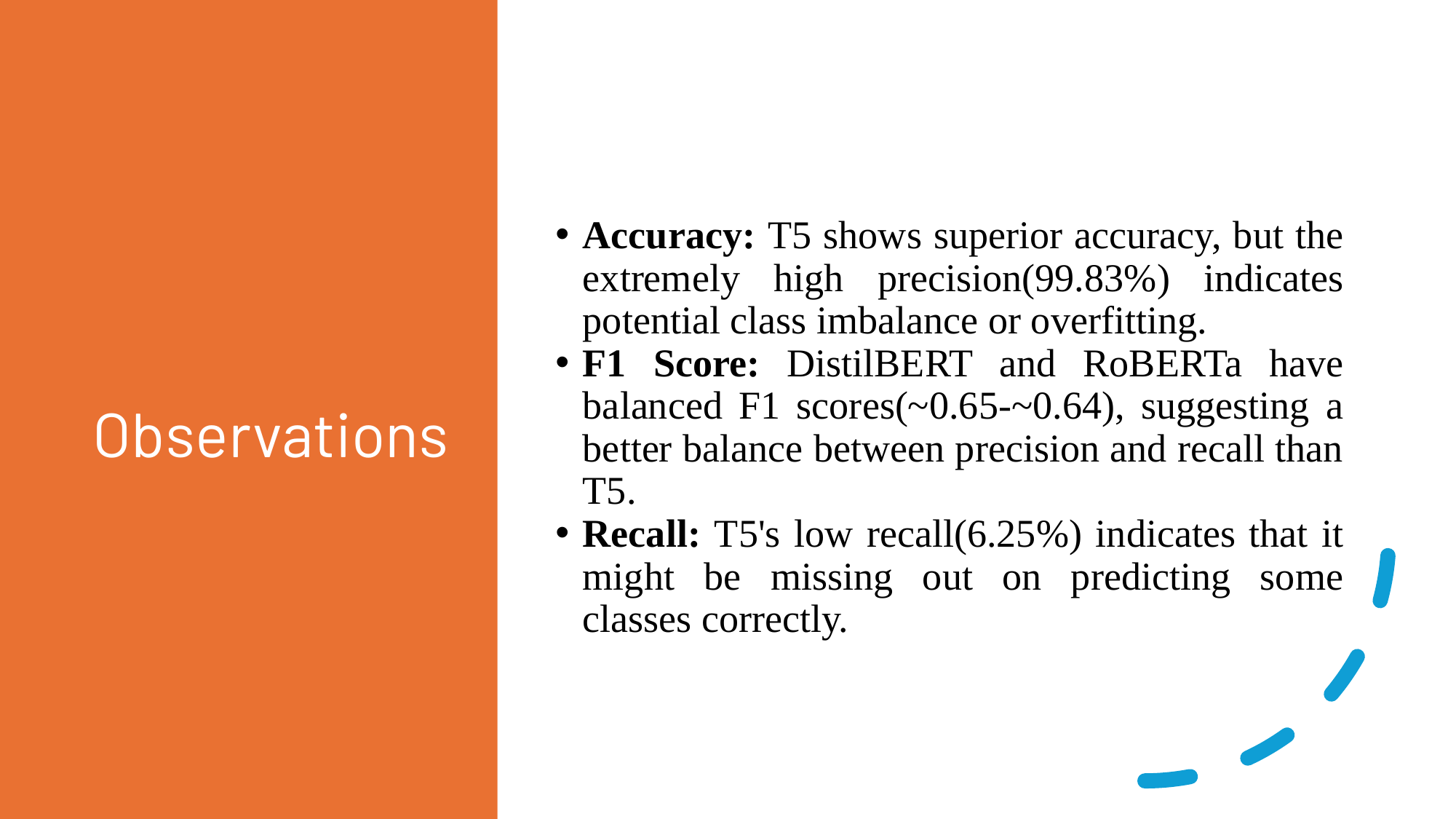

# Observations

Accuracy: T5 shows superior accuracy, but the extremely high precision(99.83%) indicates potential class imbalance or overfitting.
F1 Score: DistilBERT and RoBERTa have balanced F1 scores(~0.65-~0.64), suggesting a better balance between precision and recall than T5.
Recall: T5's low recall(6.25%) indicates that it might be missing out on predicting some classes correctly.